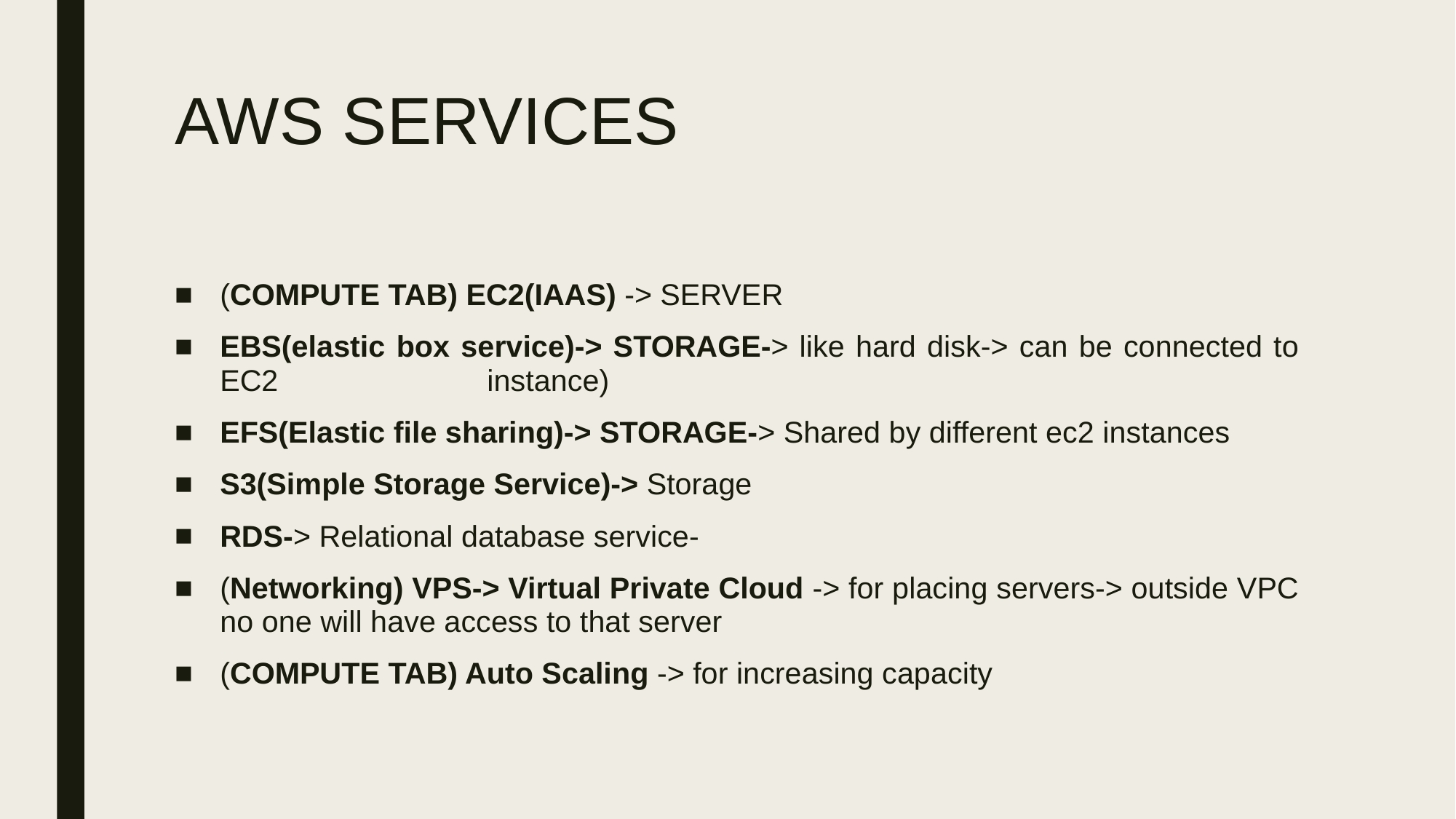

# AWS SERVICES
(COMPUTE TAB) EC2(IAAS) -> SERVER
EBS(elastic box service)-> STORAGE-> like hard disk-> can be connected to EC2                         instance)
EFS(Elastic file sharing)-> STORAGE-> Shared by different ec2 instances
S3(Simple Storage Service)-> Storage
RDS-> Relational database service-
(Networking) VPS-> Virtual Private Cloud -> for placing servers-> outside VPC no one will have access to that server
(COMPUTE TAB) Auto Scaling -> for increasing capacity